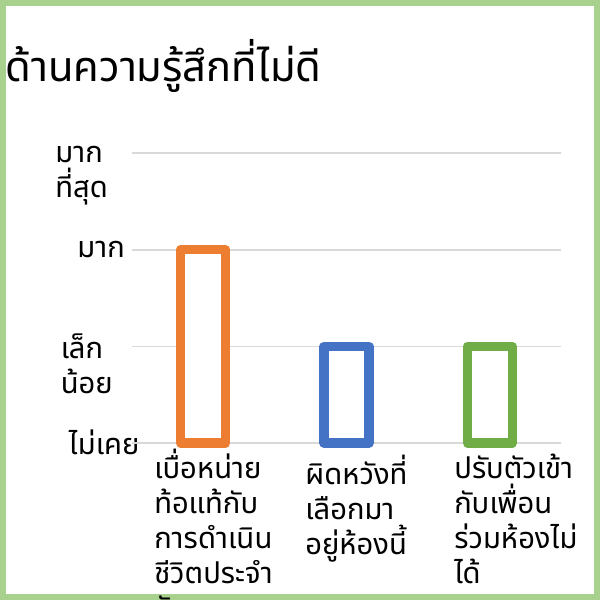

ด้านความรู้สึกที่ไม่ดี

### Chart

| Category | Series 1 |
|---|---|
| Category 1 | 2.0 |
| Category 2 | 1.0 |
| Category 3 | 1.0 |
มากที่สุด
มาก
เล็กน้อย
ไม่เคย
เบื่อหน่ายท้อแท้กับการดำเนินชีวิตประจำวัน
ปรับตัวเข้ากับเพื่อนร่วมห้องไม่ได้
ผิดหวังที่เลือกมาอยู่ห้องนี้